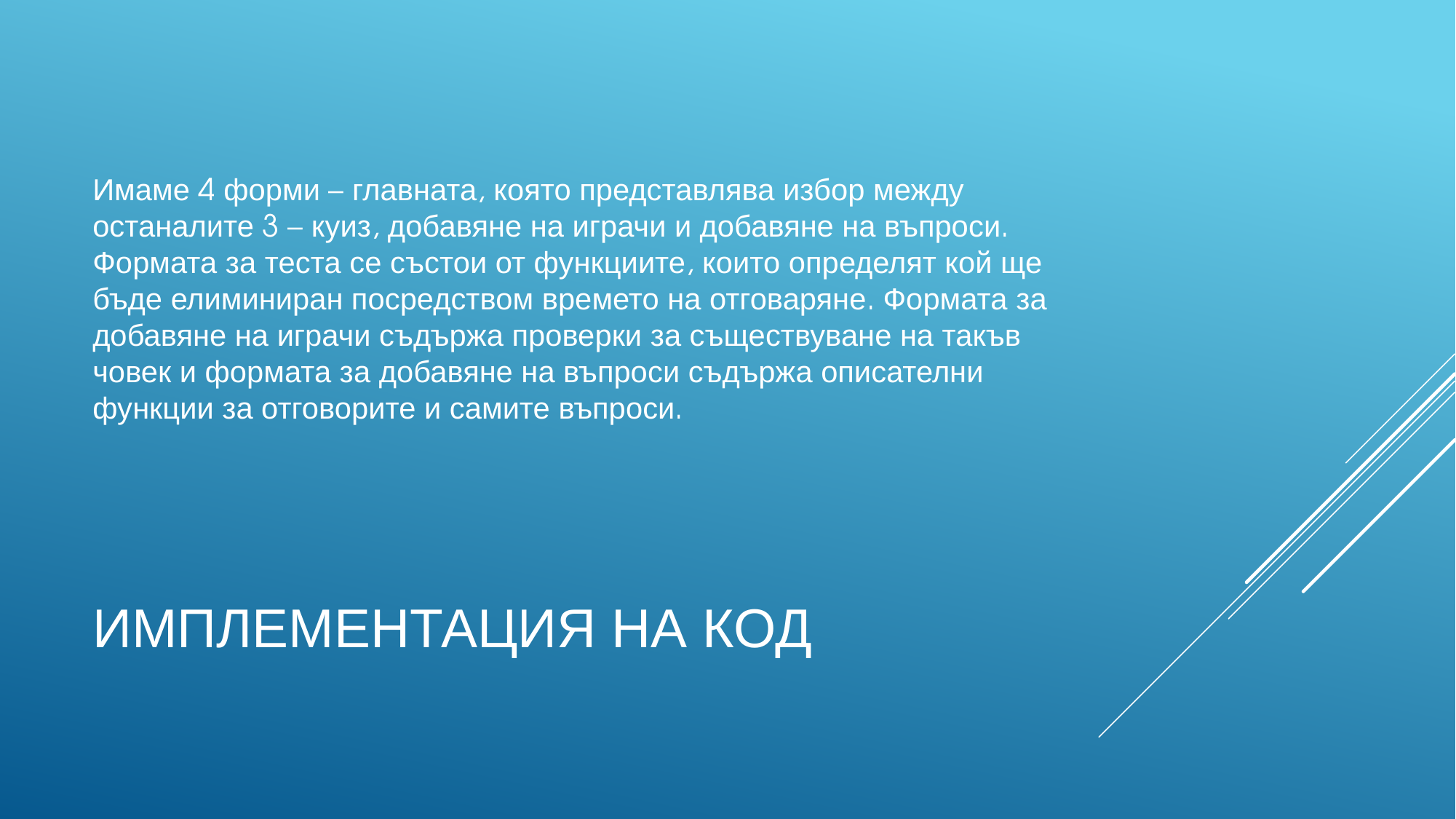

Имаме 4 форми – главната, която представлява избор между останалите 3 – куиз, добавяне на играчи и добавяне на въпроси. Формата за теста се състои от функциите, които определят кой ще бъде елиминиран посредством времето на отговаряне. Формата за добавяне на играчи съдържа проверки за съществуване на такъв човек и формата за добавяне на въпроси съдържа описателни функции за отговорите и самите въпроси.
# Имплементация на код